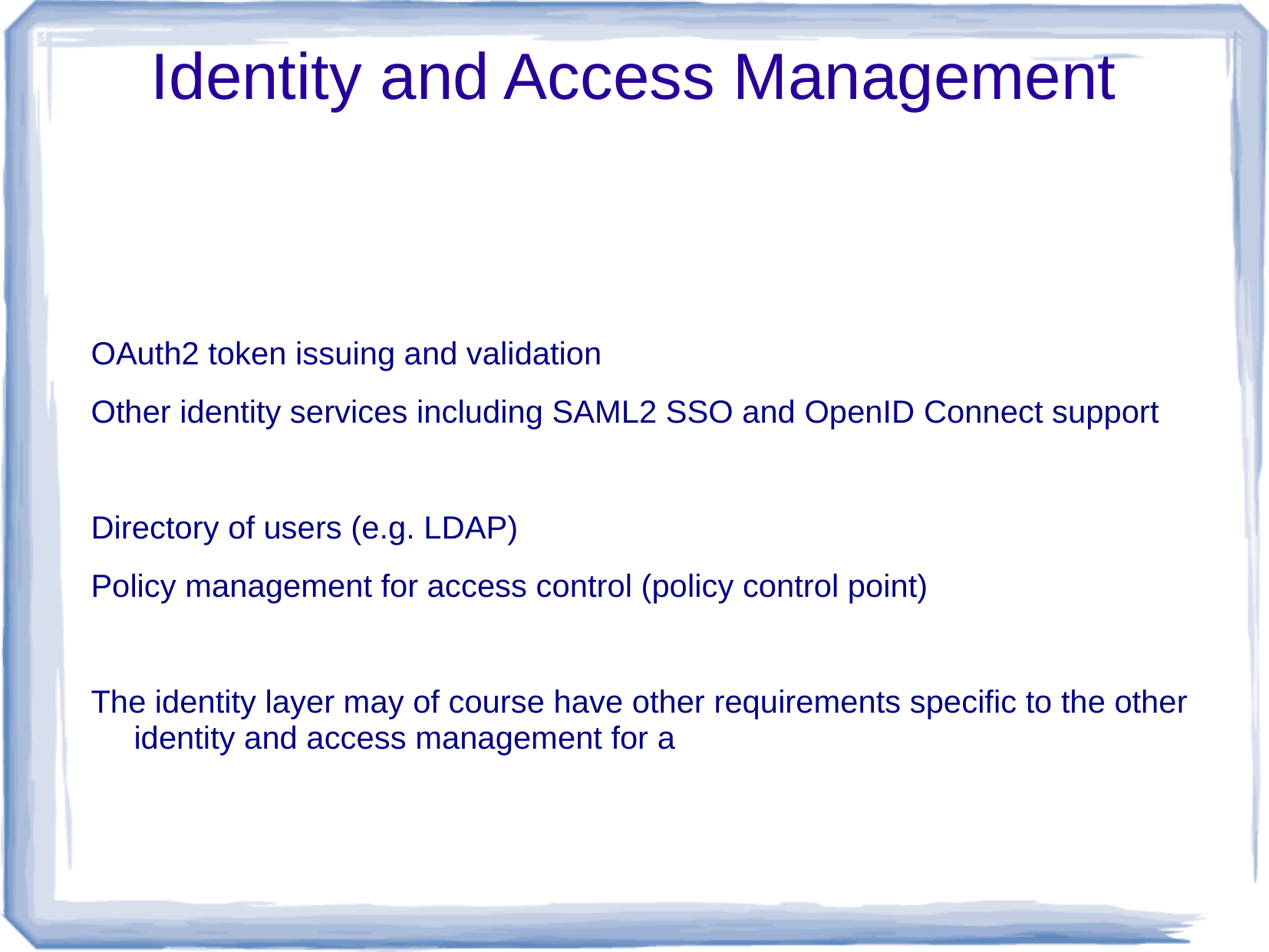

# Identity and Access Management

OAuth2 token issuing and validation
Other identity services including SAML2 SSO and OpenID Connect support

Directory of users (e.g. LDAP)
Policy management for access control (policy control point)

The identity layer may of course have other requirements specific to the other identity and access management for a